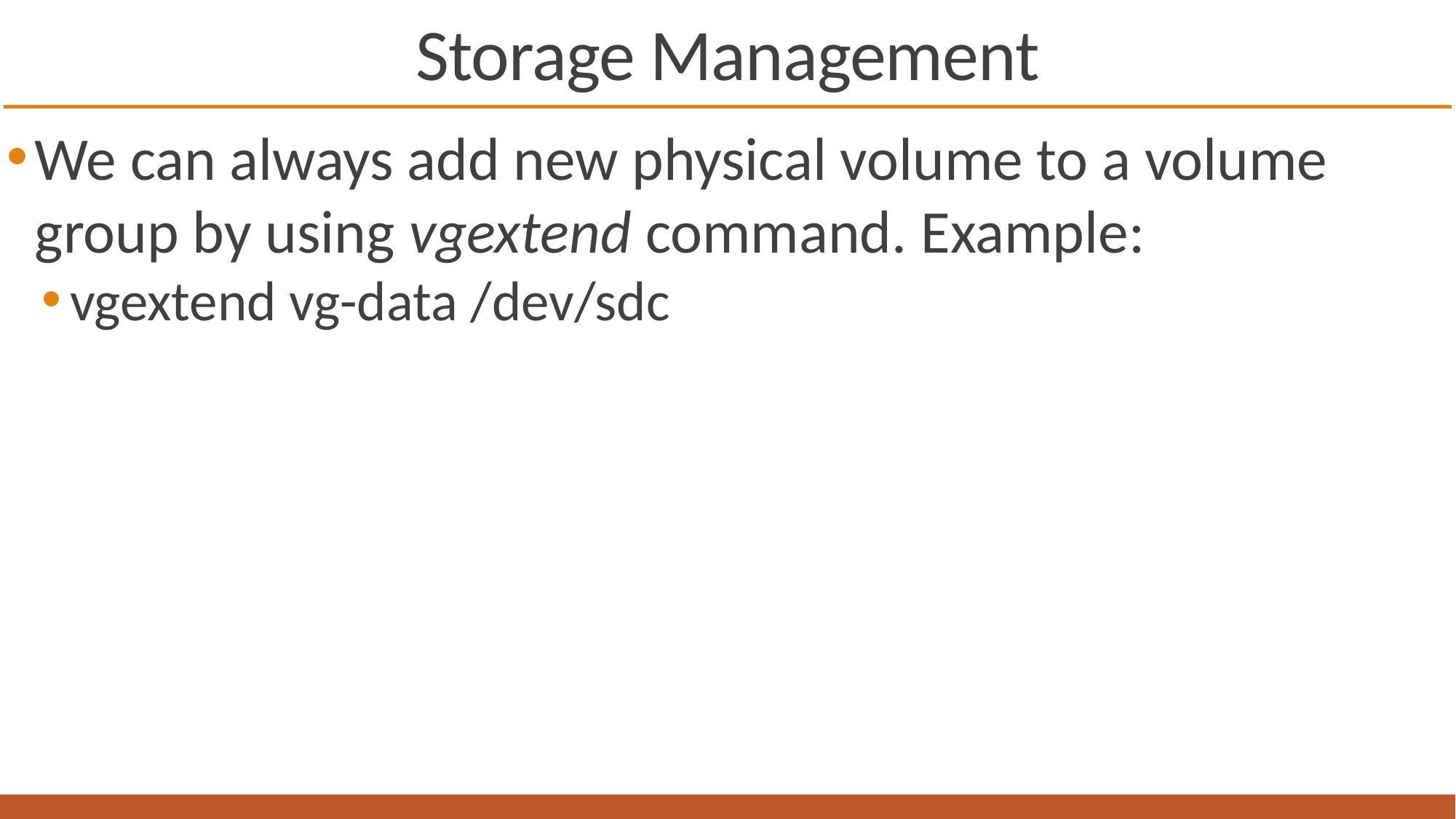

# Storage Management
We can always add new physical volume to a volume group by using vgextend command. Example:
vgextend vg-data /dev/sdc